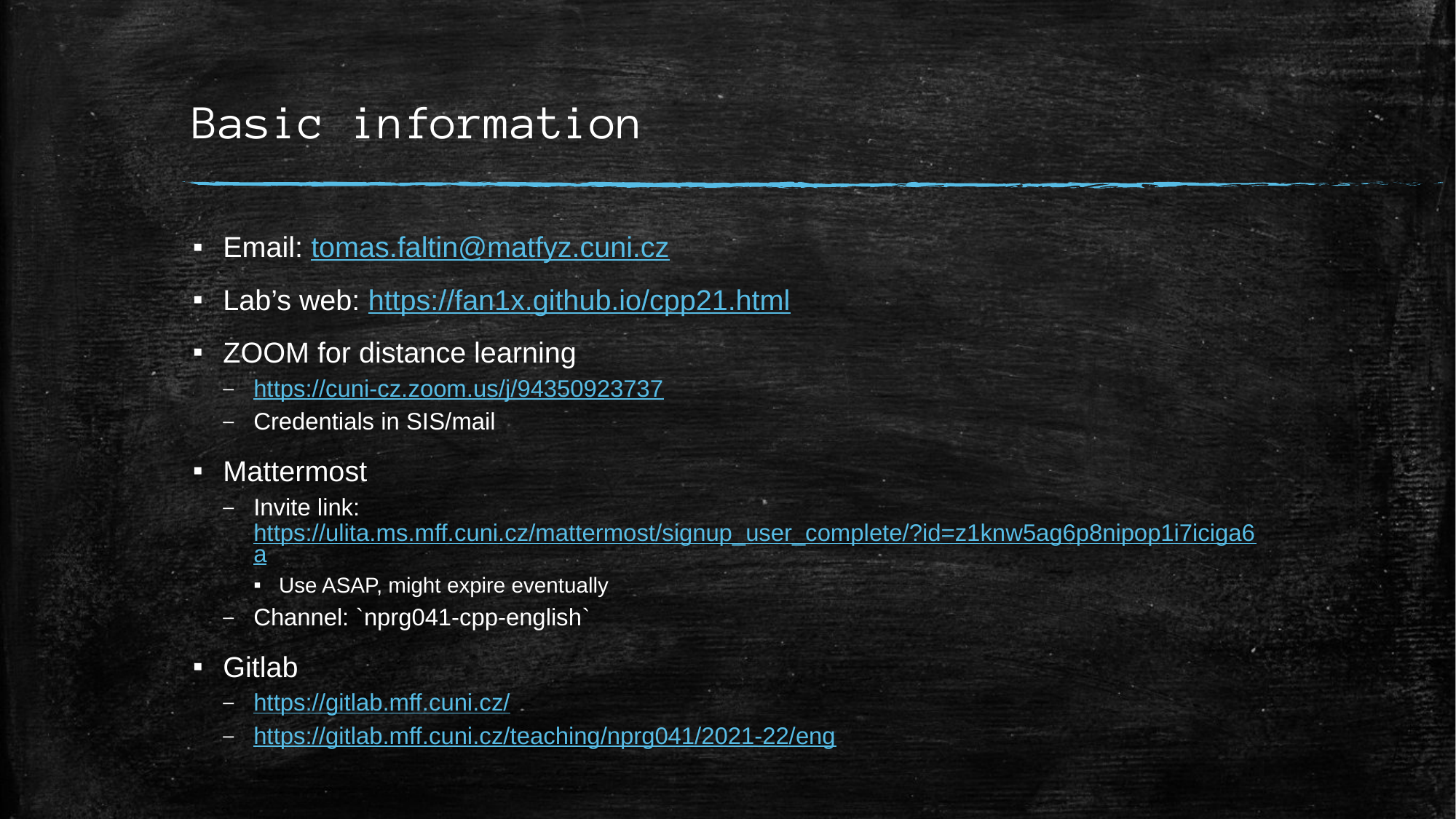

# Basic information
Email: tomas.faltin@matfyz.cuni.cz
Lab’s web: https://fan1x.github.io/cpp21.html
ZOOM for distance learning
https://cuni-cz.zoom.us/j/94350923737
Credentials in SIS/mail
Mattermost
Invite link: https://ulita.ms.mff.cuni.cz/mattermost/signup_user_complete/?id=z1knw5ag6p8nipop1i7iciga6a
Use ASAP, might expire eventually
Channel: `nprg041-cpp-english`
Gitlab
https://gitlab.mff.cuni.cz/
https://gitlab.mff.cuni.cz/teaching/nprg041/2021-22/eng